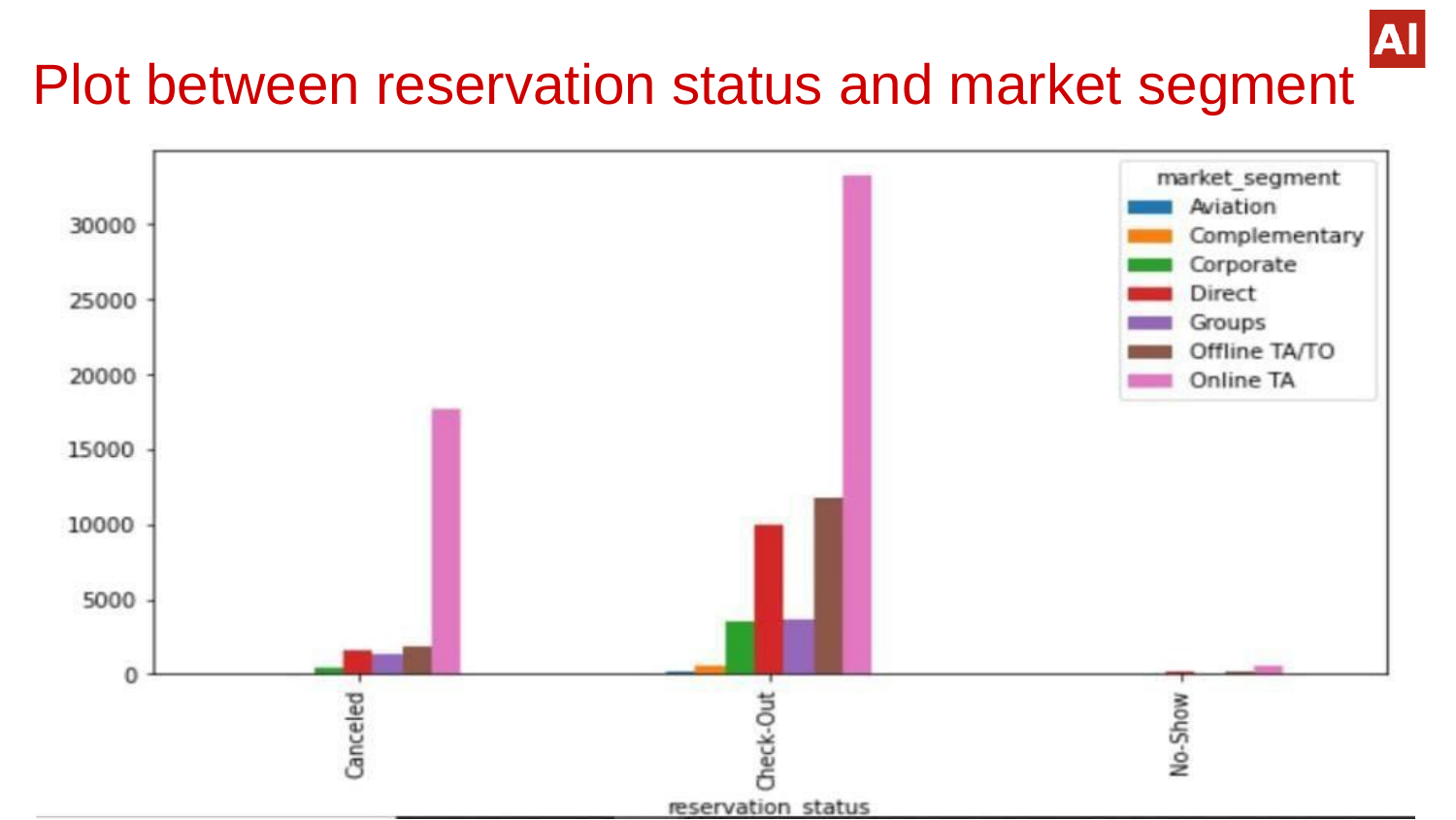

# Plot between reservation status and market segment